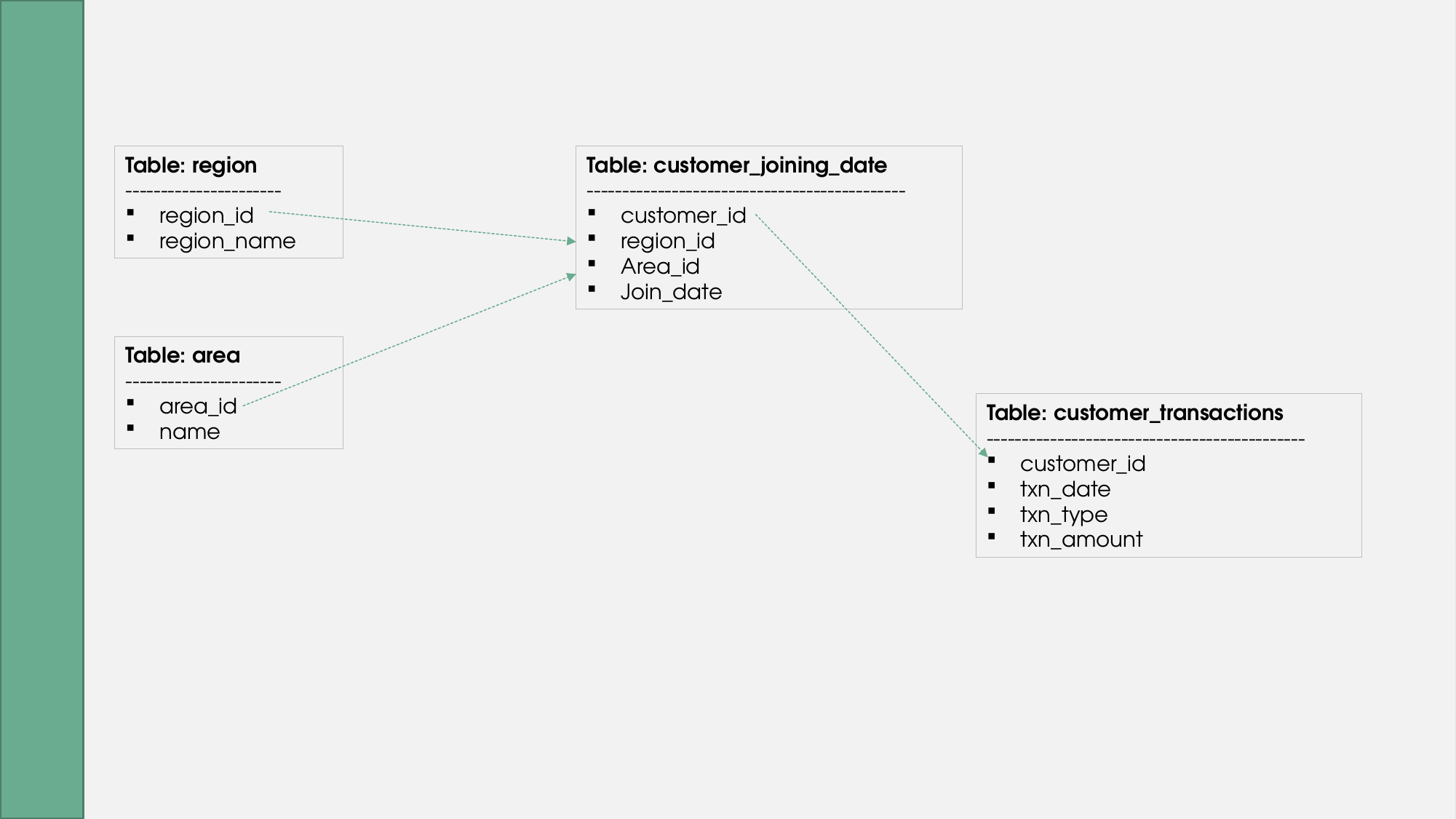

Table: customer_joining_date
---------------------------------------------
customer_id
region_id
Area_id
Join_date
Table: region
----------------------
region_id
region_name
Table: area
----------------------
area_id
name
Table: customer_transactions
---------------------------------------------
customer_id
txn_date
txn_type
txn_amount